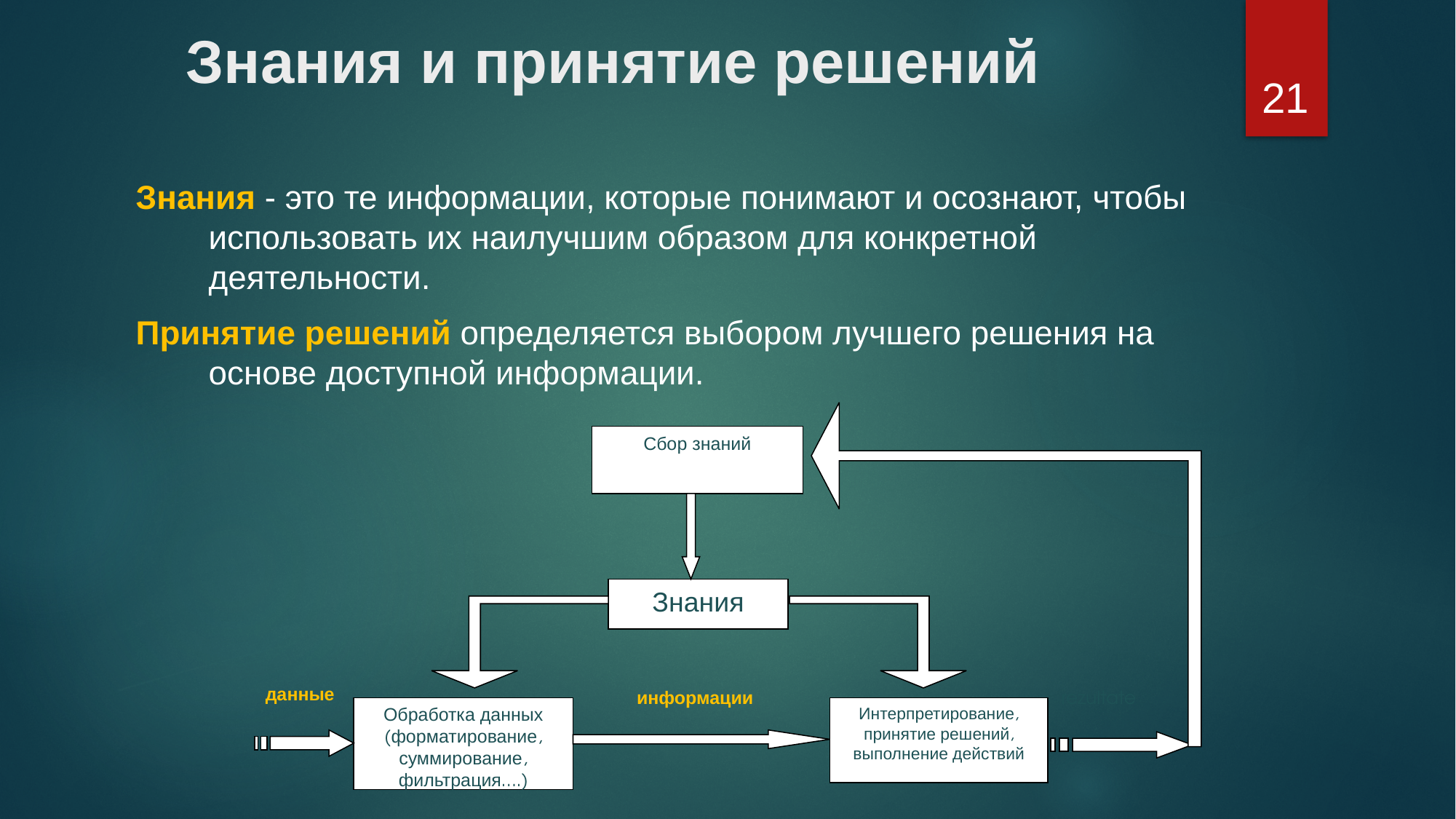

# Знания и принятие решений
21
Знания - это те информации, которые понимают и осознают, чтобы использовать их наилучшим образом для конкретной деятельности.
Принятие решений определяется выбором лучшего решения на основе доступной информации.

Сбор знаний

Знания

данные
информации
rezultate
Обработка данных (форматирование, суммирование, фильтрация….)
Интерпретирование, принятие решений, выполнение действий